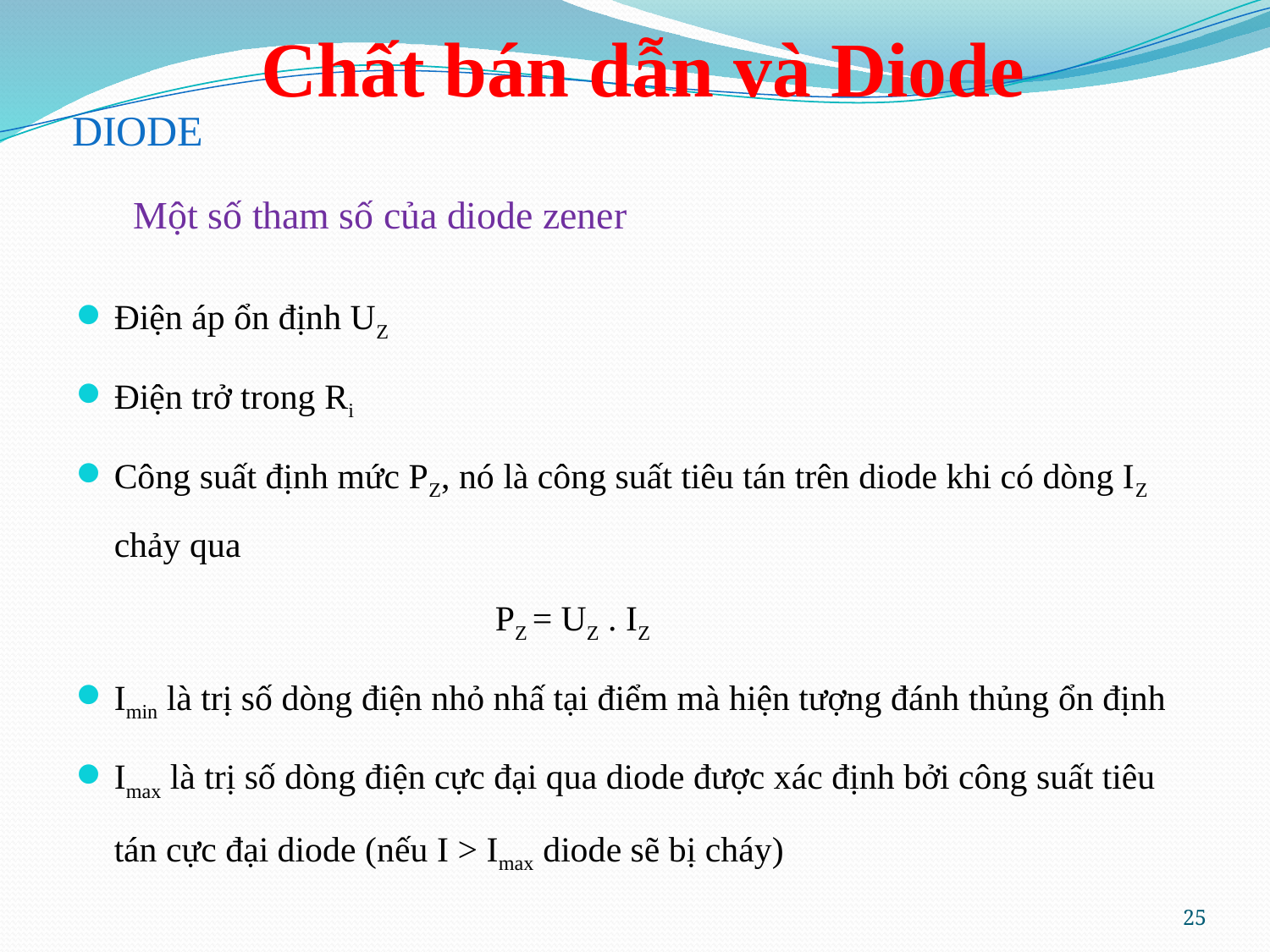

Chất bán dẫn và Diode
DIODE
Một số tham số của diode zener
Điện áp ổn định UZ
Điện trở trong Ri
Công suất định mức PZ, nó là công suất tiêu tán trên diode khi có dòng IZ chảy qua
				PZ = UZ . IZ
Imin là trị số dòng điện nhỏ nhấ tại điểm mà hiện tượng đánh thủng ổn định
Imax là trị số dòng điện cực đại qua diode được xác định bởi công suất tiêu tán cực đại diode (nếu I > Imax diode sẽ bị cháy)
25